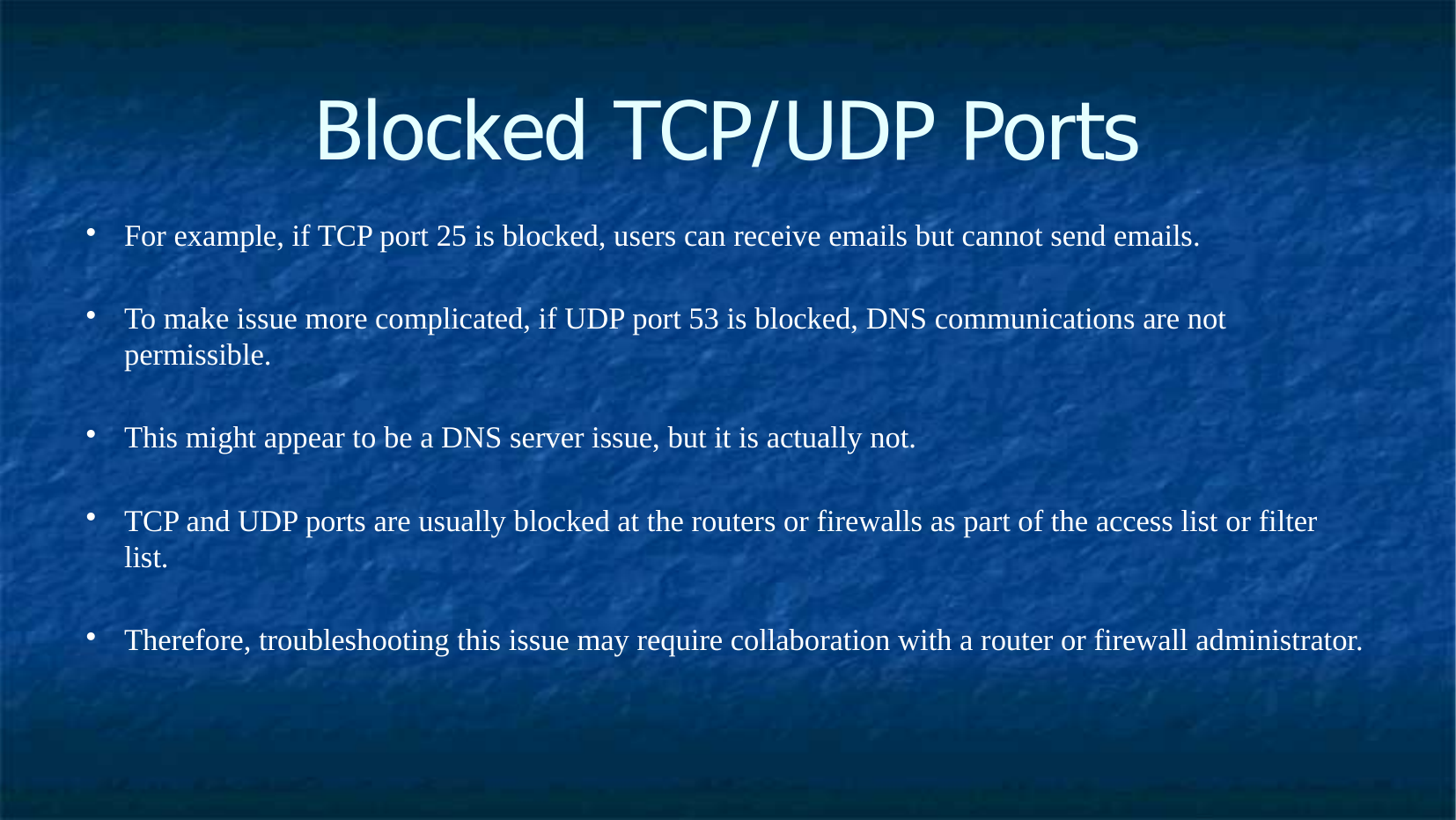

Blocked TCP/UDP Ports
For example, if TCP port 25 is blocked, users can receive emails but cannot send emails.

To make issue more complicated, if UDP port 53 is blocked, DNS communications are not permissible.

This might appear to be a DNS server issue, but it is actually not.

TCP and UDP ports are usually blocked at the routers or firewalls as part of the access list or filter list.

Therefore, troubleshooting this issue may require collaboration with a router or firewall administrator.